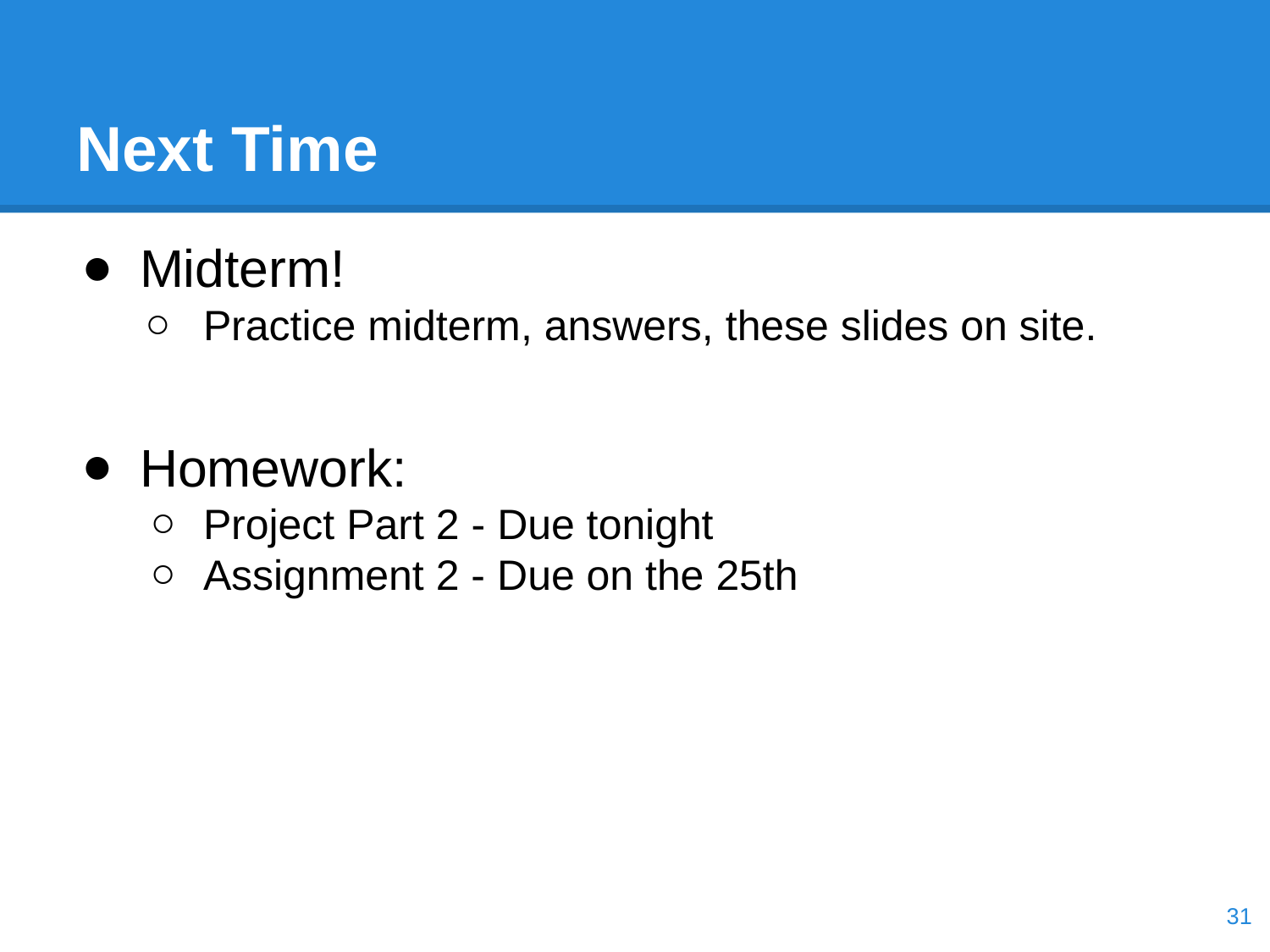

# Next Time
Midterm!
Practice midterm, answers, these slides on site.

Homework:
Project Part 2 - Due tonight
Assignment 2 - Due on the 25th

31